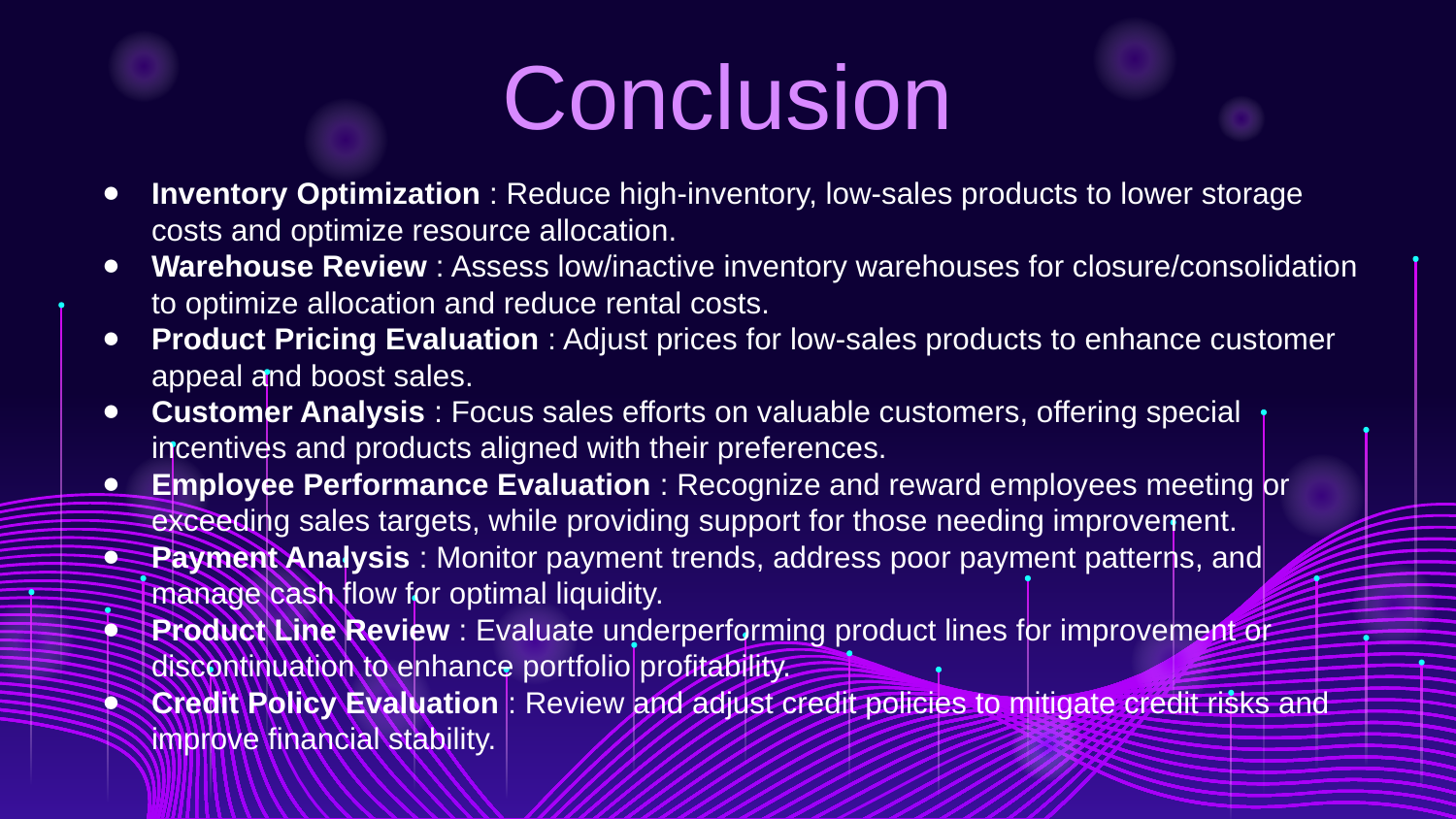

# Conclusion

Inventory Optimization : Reduce high-inventory, low-sales products to lower storage costs and optimize resource allocation.
Warehouse Review : Assess low/inactive inventory warehouses for closure/consolidation to optimize allocation and reduce rental costs.
Product Pricing Evaluation : Adjust prices for low-sales products to enhance customer appeal and boost sales.
Customer Analysis : Focus sales efforts on valuable customers, offering special incentives and products aligned with their preferences.
Employee Performance Evaluation : Recognize and reward employees meeting or exceeding sales targets, while providing support for those needing improvement.
Payment Analysis : Monitor payment trends, address poor payment patterns, and manage cash flow for optimal liquidity.
Product Line Review : Evaluate underperforming product lines for improvement or discontinuation to enhance portfolio profitability.
Credit Policy Evaluation : Review and adjust credit policies to mitigate credit risks and improve financial stability.